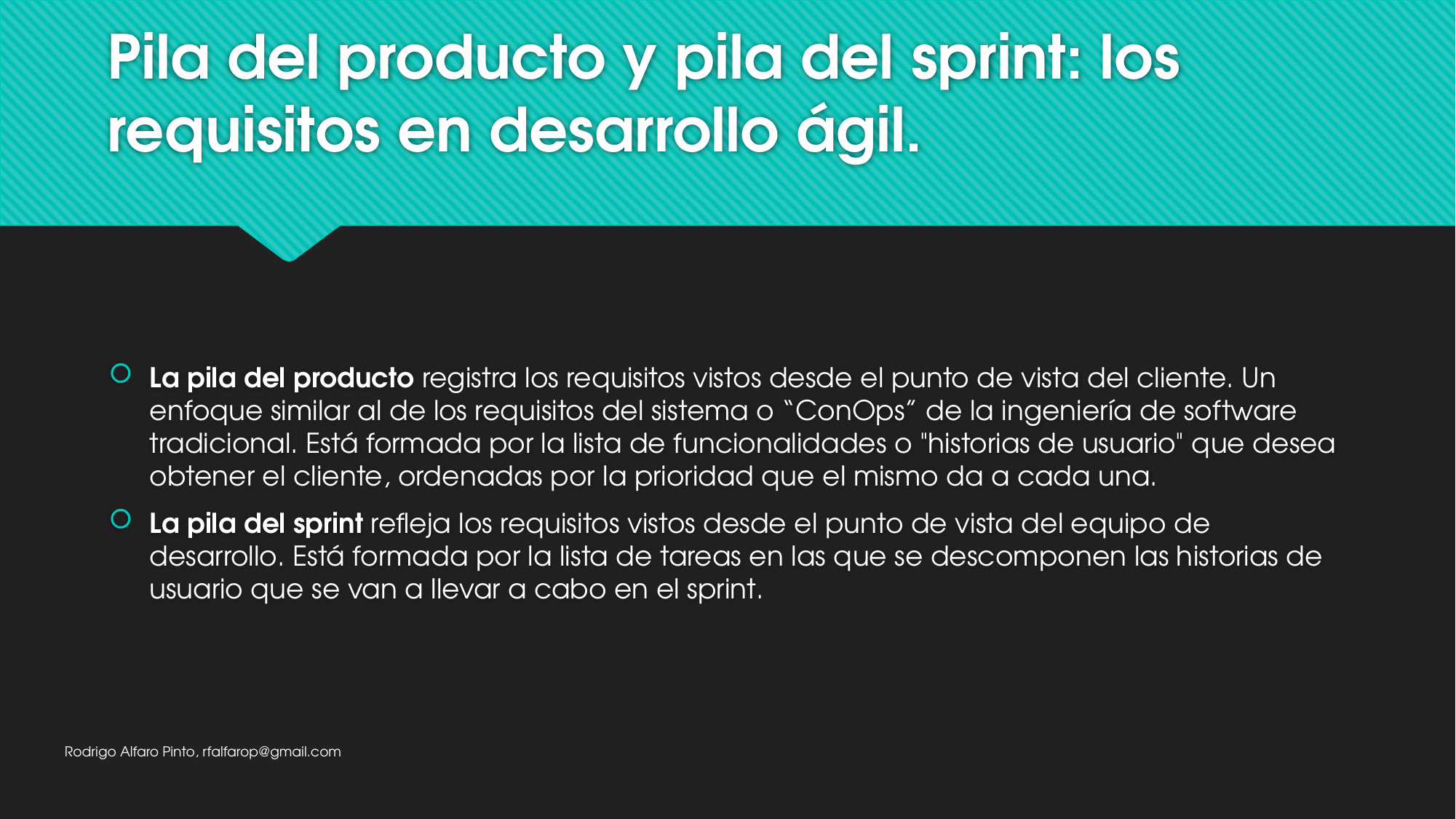

# Pila del producto y pila del sprint: los requisitos en desarrollo ágil.
La pila del producto registra los requisitos vistos desde el punto de vista del cliente. Un enfoque similar al de los requisitos del sistema o “ConOps” de la ingeniería de software tradicional. Está formada por la lista de funcionalidades o "historias de usuario" que desea obtener el cliente, ordenadas por la prioridad que el mismo da a cada una.
La pila del sprint refleja los requisitos vistos desde el punto de vista del equipo de desarrollo. Está formada por la lista de tareas en las que se descomponen las historias de usuario que se van a llevar a cabo en el sprint.
Rodrigo Alfaro Pinto, rfalfarop@gmail.com